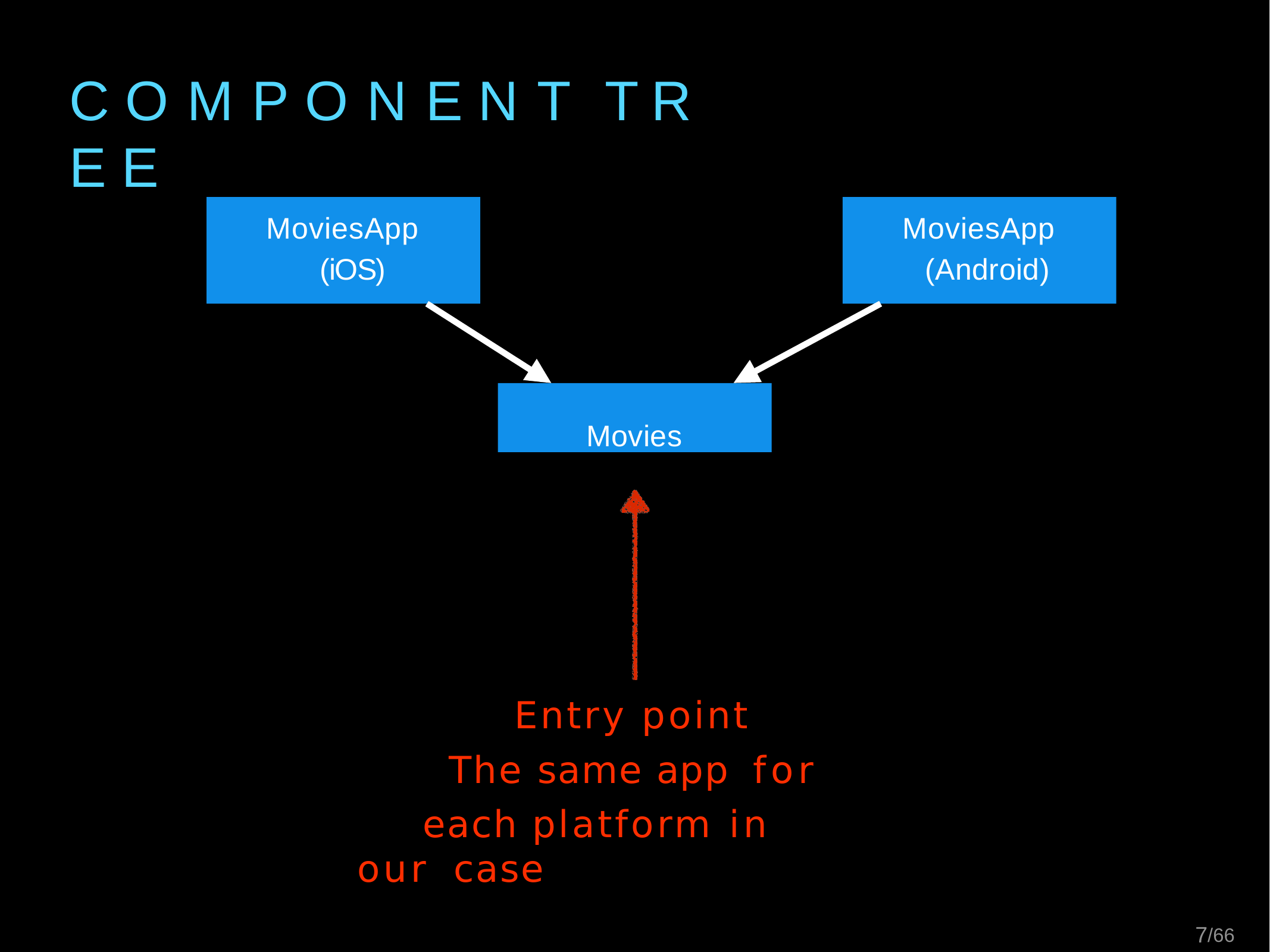

# C O M P O N E N T	T R E E

MoviesApp  (iOS)
MoviesApp  (Android)

Movies

Entry point  The same app for
each platform in our case
7/66